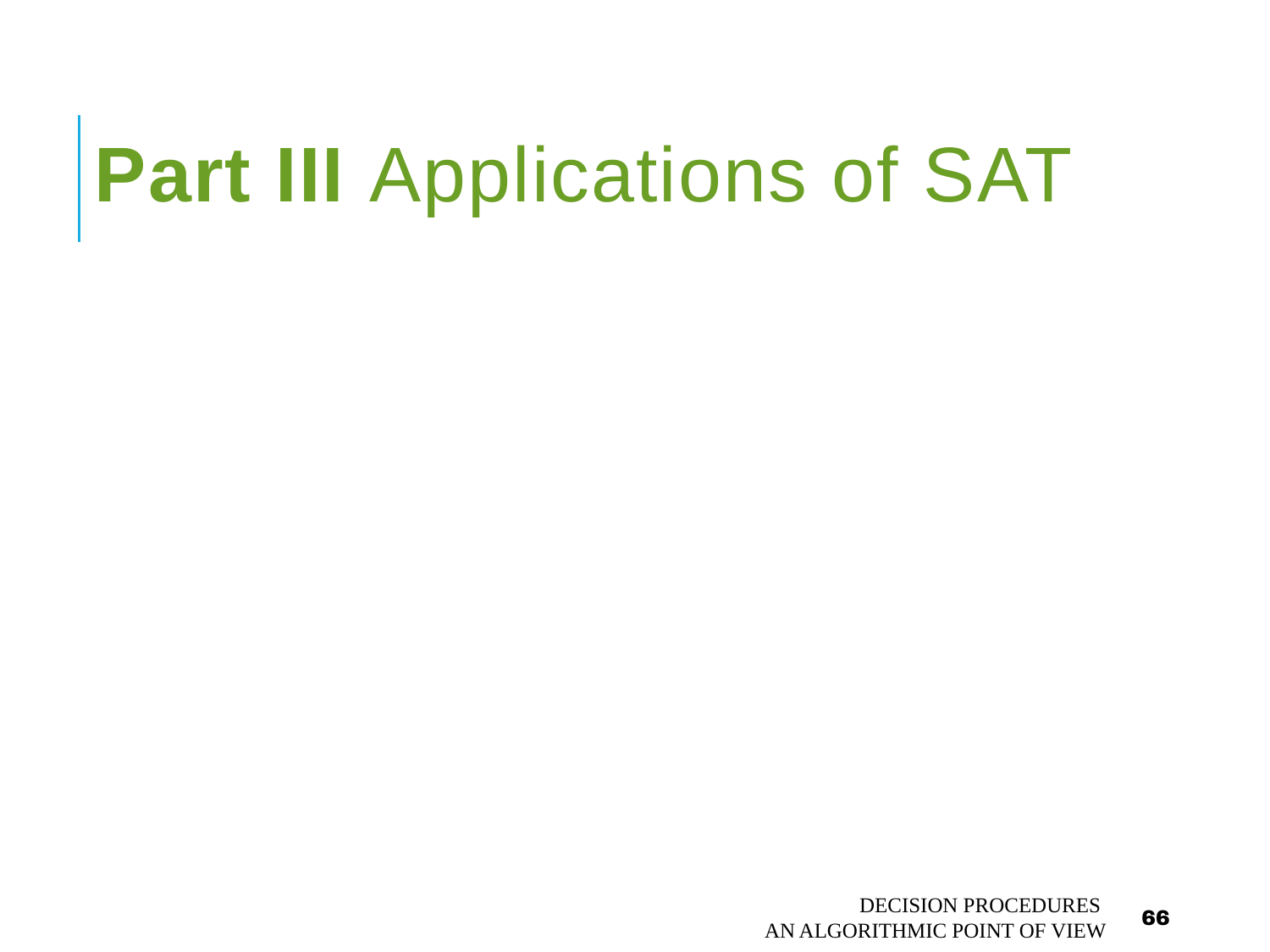

# Part III Applications of SAT

Decision Procedures
An algorithmic point of view
66